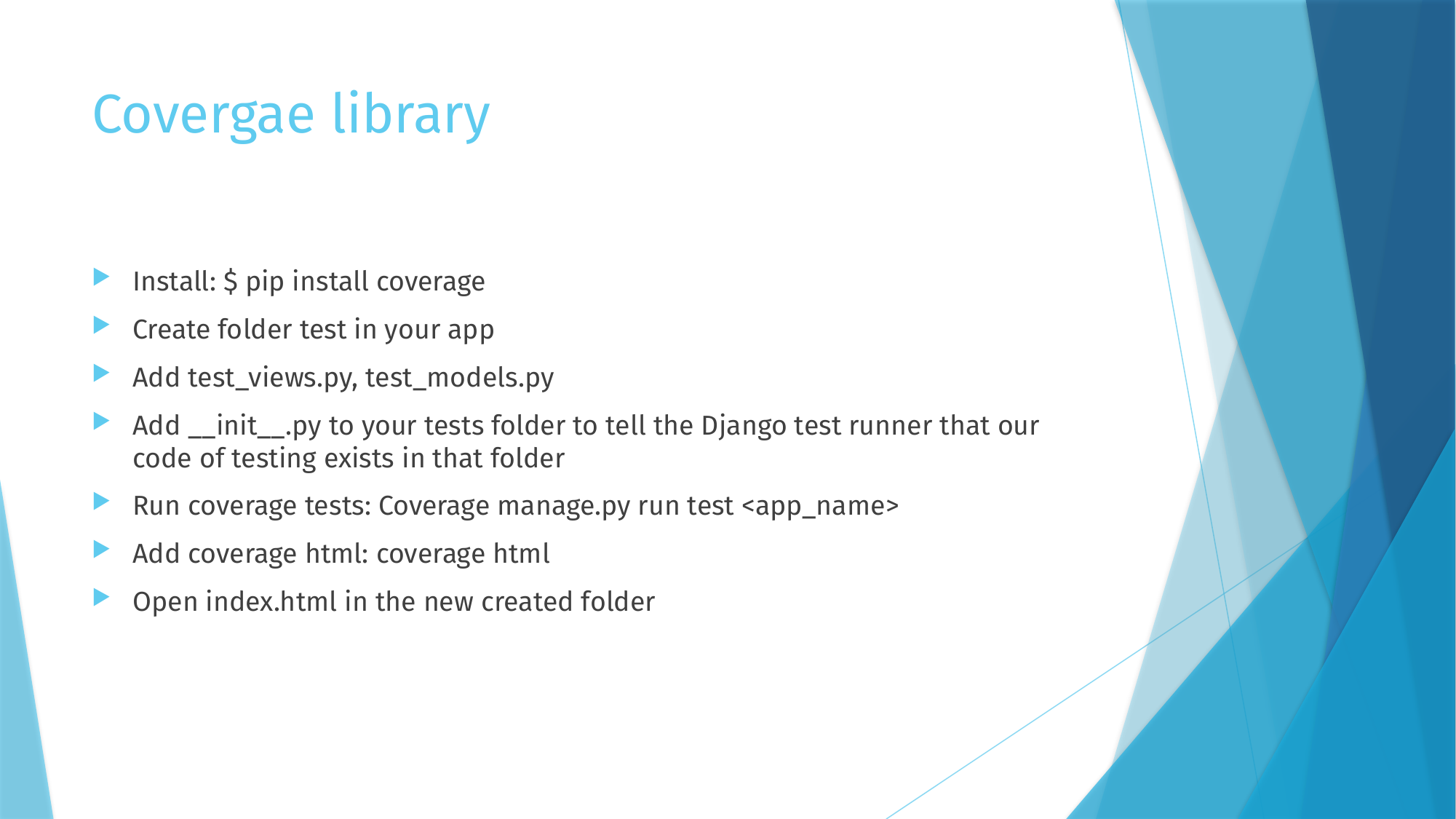

# Covergae library
Install: $ pip install coverage
Create folder test in your app
Add test_views.py, test_models.py
Add __init__.py to your tests folder to tell the Django test runner that our code of testing exists in that folder
Run coverage tests: Coverage manage.py run test <app_name>
Add coverage html: coverage html
Open index.html in the new created folder